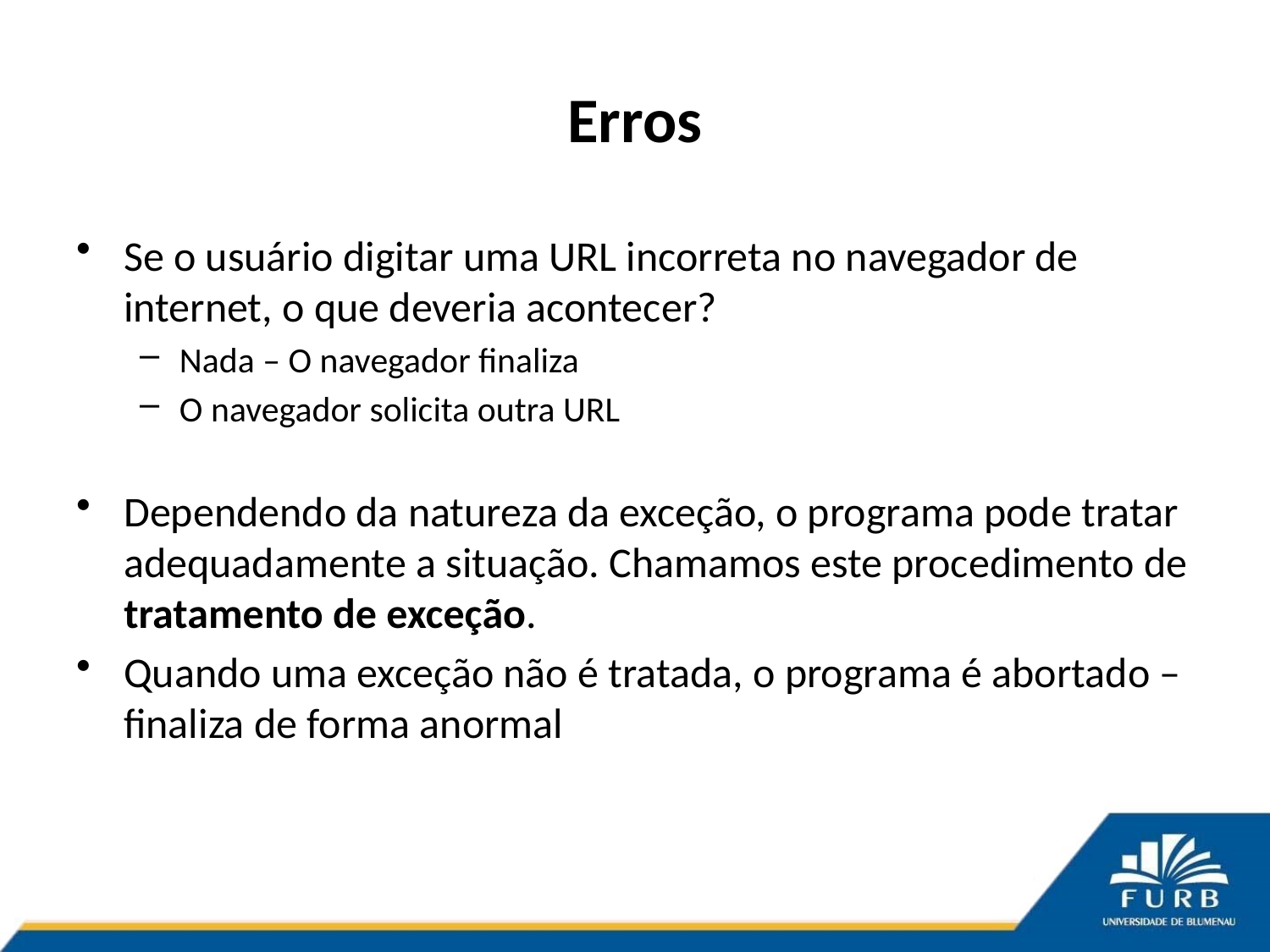

# Erros
Se o usuário digitar uma URL incorreta no navegador de internet, o que deveria acontecer?
Nada – O navegador finaliza
O navegador solicita outra URL

Dependendo da natureza da exceção, o programa pode tratar adequadamente a situação. Chamamos este procedimento de tratamento de exceção.
Quando uma exceção não é tratada, o programa é abortado – finaliza de forma anormal